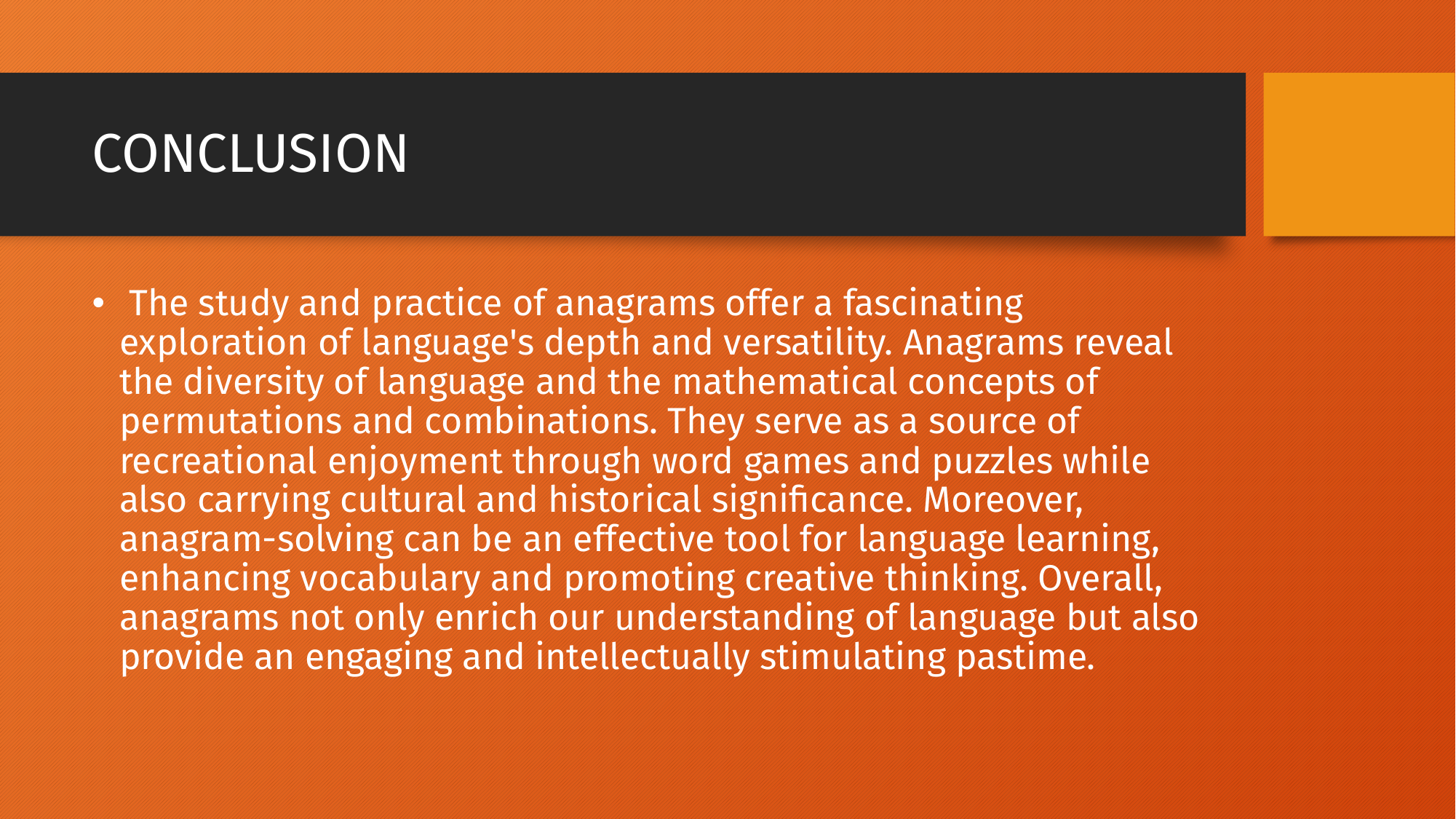

# CONCLUSION
 The study and practice of anagrams offer a fascinating exploration of language's depth and versatility. Anagrams reveal the diversity of language and the mathematical concepts of permutations and combinations. They serve as a source of recreational enjoyment through word games and puzzles while also carrying cultural and historical significance. Moreover, anagram-solving can be an effective tool for language learning, enhancing vocabulary and promoting creative thinking. Overall, anagrams not only enrich our understanding of language but also provide an engaging and intellectually stimulating pastime.